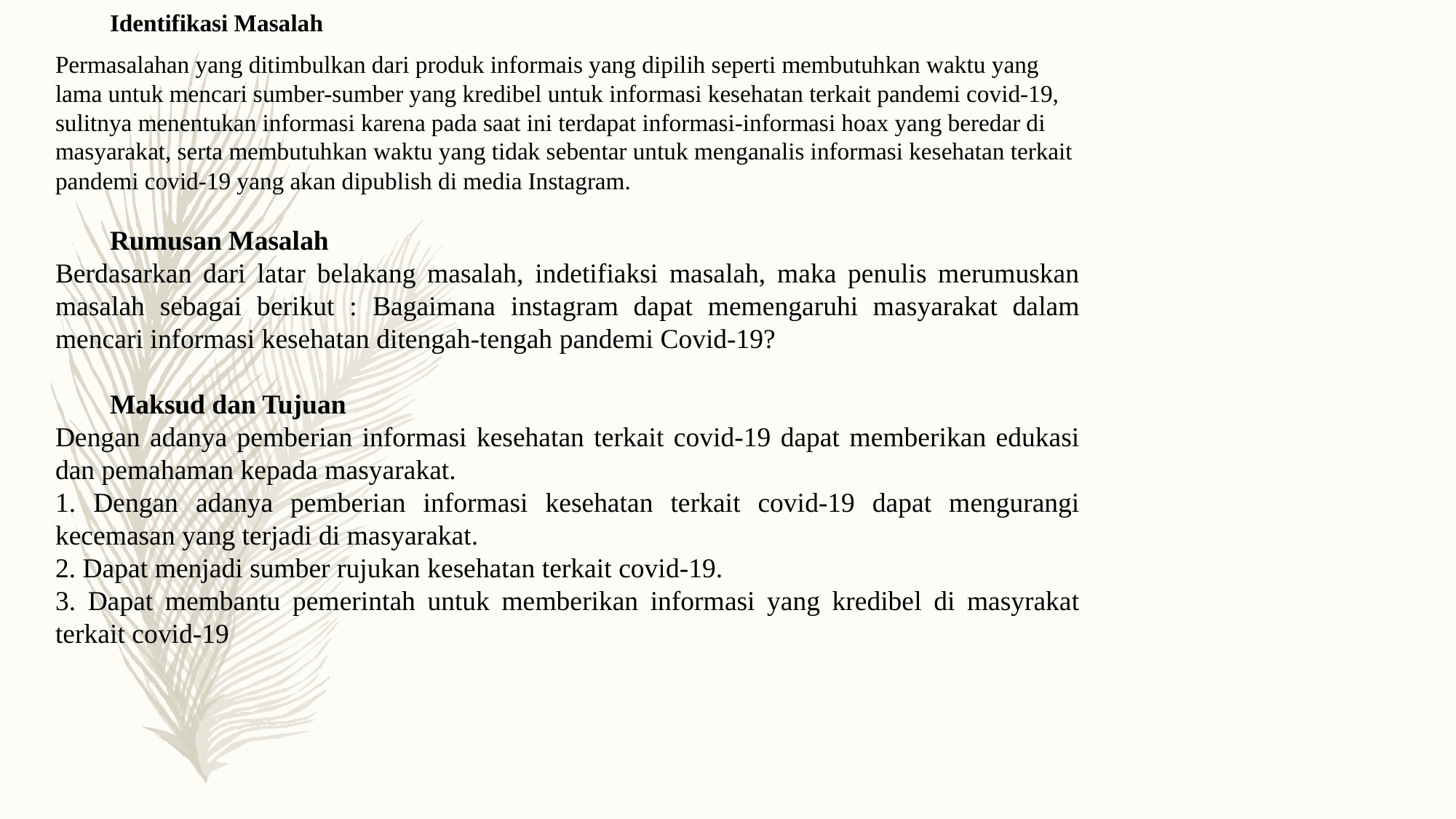

Identifikasi Masalah
Permasalahan yang ditimbulkan dari produk informais yang dipilih seperti membutuhkan waktu yang lama untuk mencari sumber-sumber yang kredibel untuk informasi kesehatan terkait pandemi covid-19,  sulitnya menentukan informasi karena pada saat ini terdapat informasi-informasi hoax yang beredar di masyarakat, serta membutuhkan waktu yang tidak sebentar untuk menganalis informasi kesehatan terkait pandemi covid-19 yang akan dipublish di media Instagram.

Rumusan Masalah
Berdasarkan dari latar belakang masalah, indetifiaksi masalah, maka penulis merumuskan masalah sebagai berikut : Bagaimana instagram dapat memengaruhi masyarakat dalam mencari informasi kesehatan ditengah-tengah pandemi Covid-19?

Maksud dan Tujuan
Dengan adanya pemberian informasi kesehatan terkait covid-19 dapat memberikan edukasi dan pemahaman kepada masyarakat.
1. Dengan adanya pemberian informasi kesehatan terkait covid-19 dapat mengurangi kecemasan yang terjadi di masyarakat.
2. Dapat menjadi sumber rujukan kesehatan terkait covid-19.
3. Dapat membantu pemerintah untuk memberikan informasi yang kredibel di masyrakat terkait covid-19